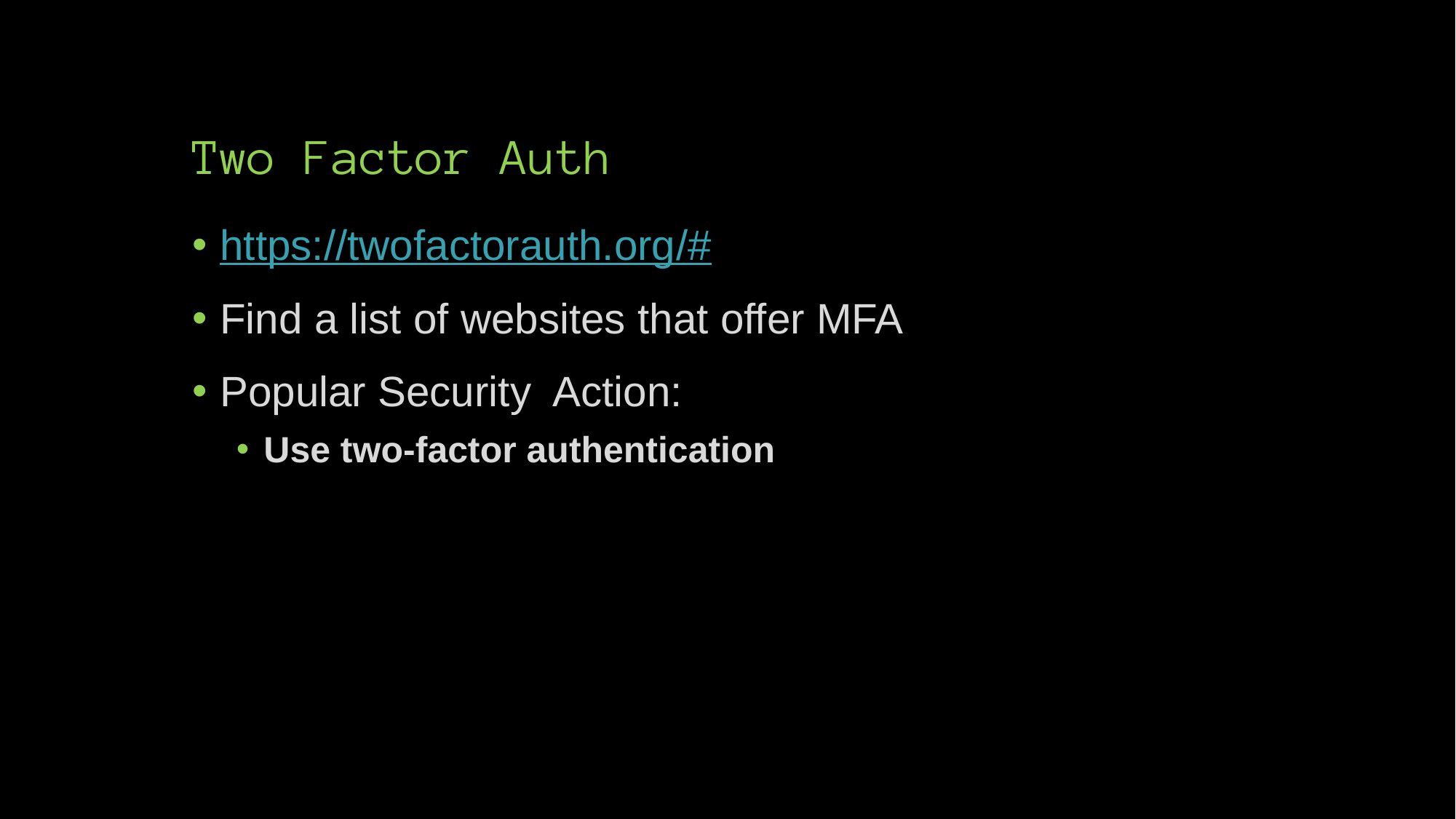

# Two Factor Auth
https://twofactorauth.org/#
Find a list of websites that offer MFA
Popular Security  Action:
Use two-factor authentication